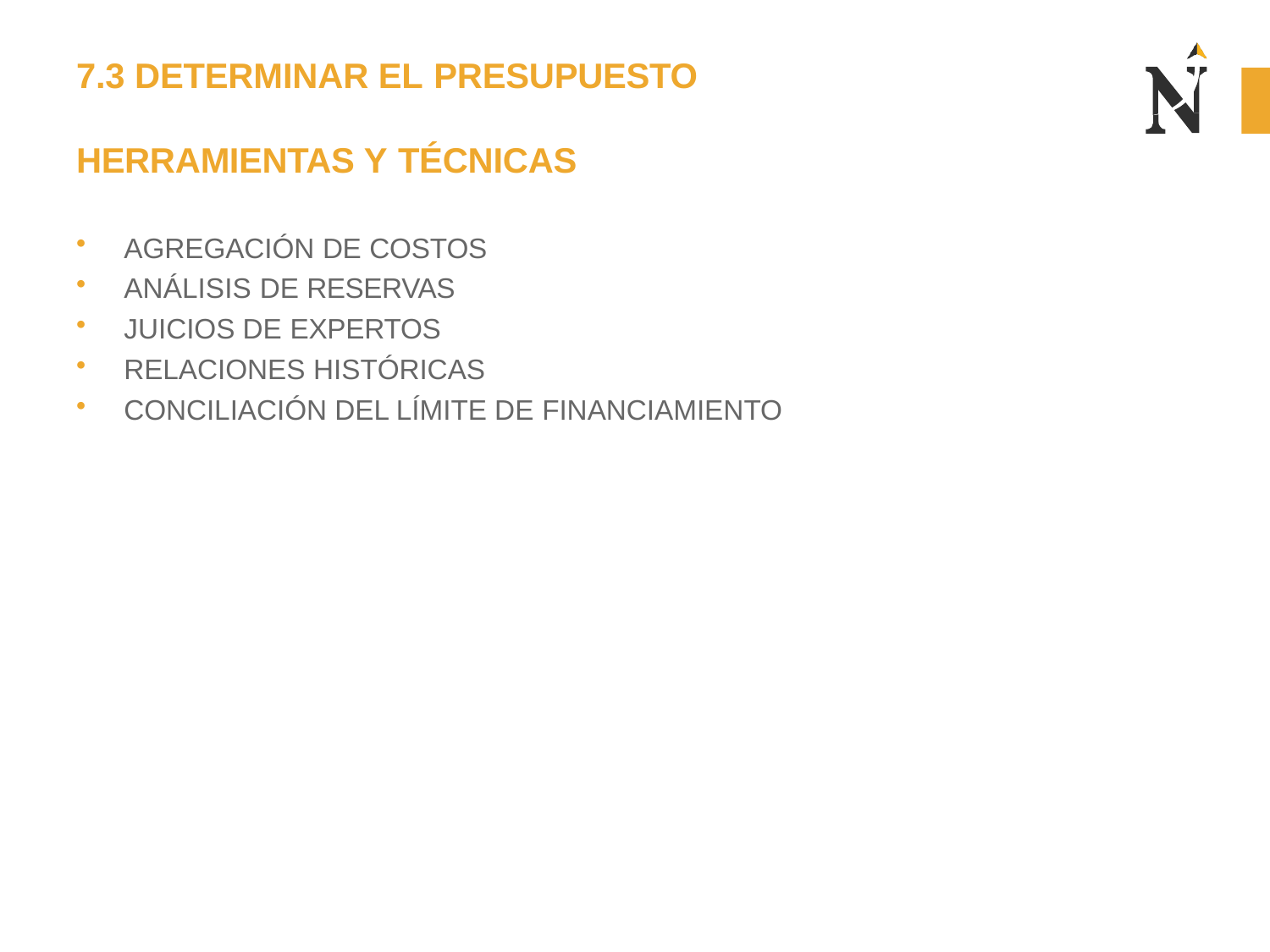

# 7.3 DETERMINAR EL PRESUPUESTO

HERRAMIENTAS Y TÉCNICAS

AGREGACIÓN DE COSTOS
ANÁLISIS DE RESERVAS
JUICIOS DE EXPERTOS
RELACIONES HISTÓRICAS
CONCILIACIÓN DEL LÍMITE DE FINANCIAMIENTO